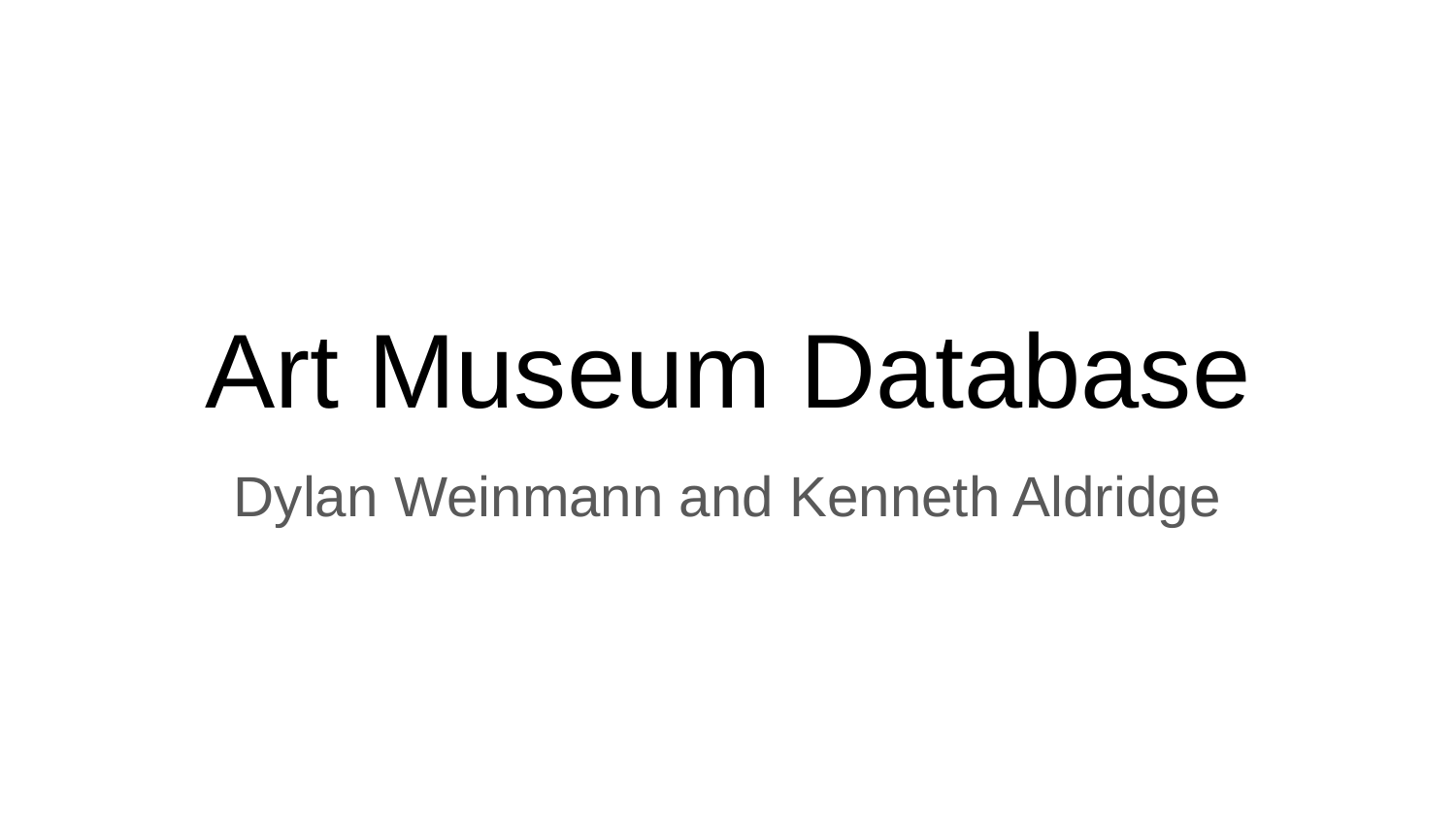

# Art Museum Database
Dylan Weinmann and Kenneth Aldridge